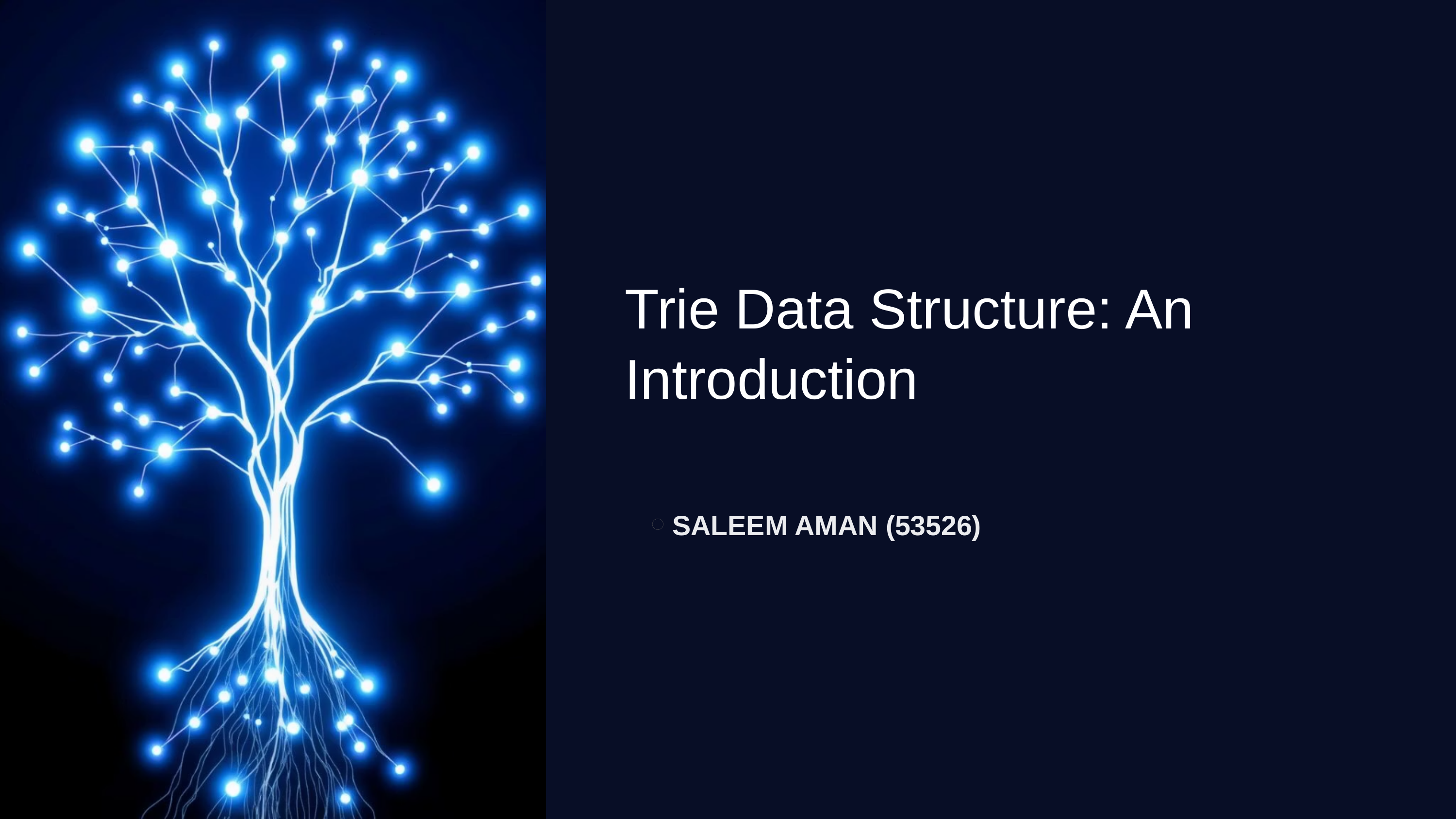

Trie Data Structure: An Introduction
SALEEM AMAN (53526)